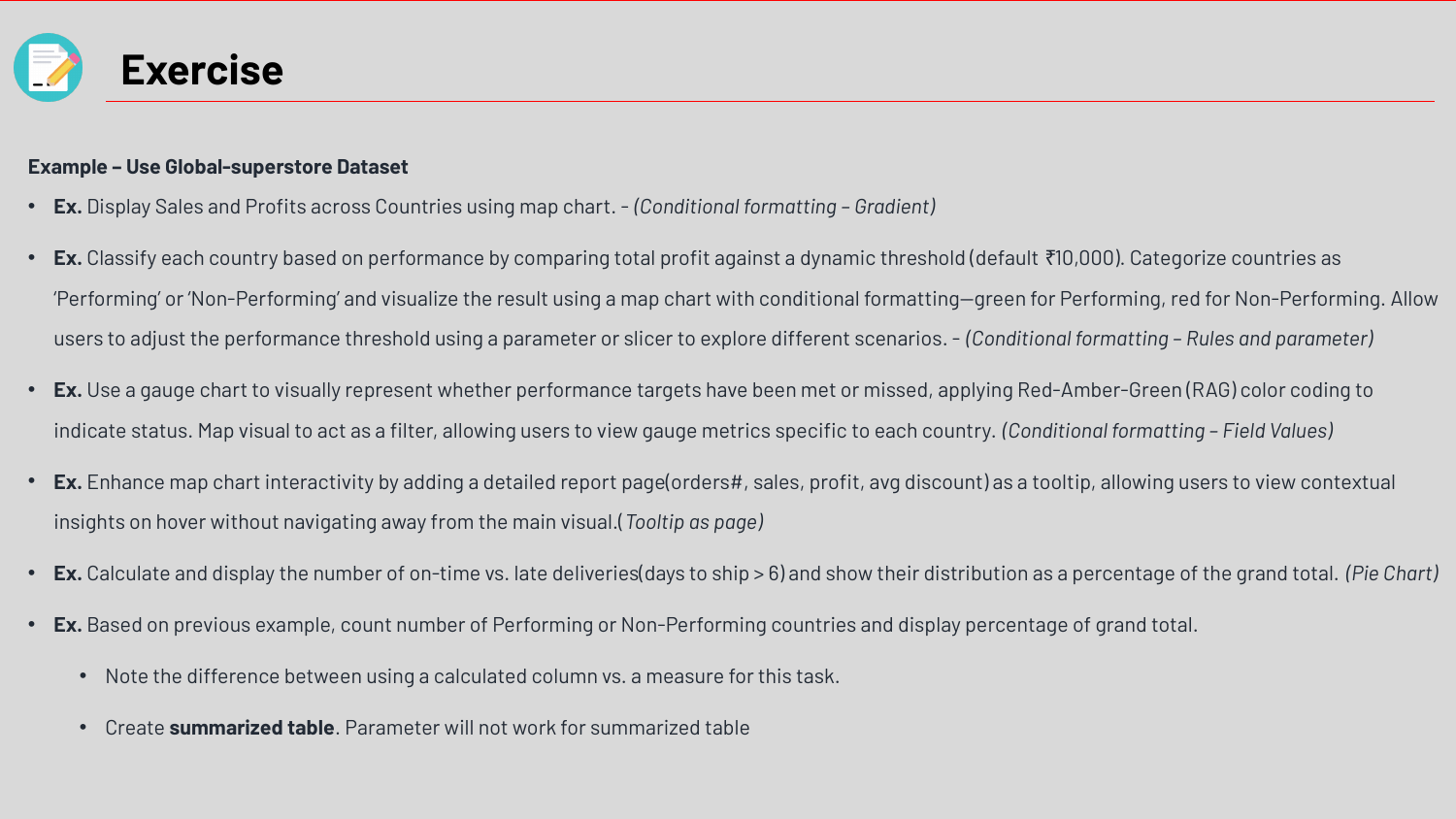

Example – Use Global-superstore Dataset
Ex. Display Sales and Profits across Countries using map chart. - (Conditional formatting – Gradient)
Ex. Classify each country based on performance by comparing total profit against a dynamic threshold (default ₹10,000). Categorize countries as ‘Performing’ or ‘Non-Performing’ and visualize the result using a map chart with conditional formatting—green for Performing, red for Non-Performing. Allow users to adjust the performance threshold using a parameter or slicer to explore different scenarios. - (Conditional formatting – Rules and parameter)
Ex. Use a gauge chart to visually represent whether performance targets have been met or missed, applying Red-Amber-Green (RAG) color coding to indicate status. Map visual to act as a filter, allowing users to view gauge metrics specific to each country. (Conditional formatting – Field Values)
Ex. Enhance map chart interactivity by adding a detailed report page(orders#, sales, profit, avg discount) as a tooltip, allowing users to view contextual insights on hover without navigating away from the main visual.(Tooltip as page)
Ex. Calculate and display the number of on-time vs. late deliveries(days to ship > 6) and show their distribution as a percentage of the grand total. (Pie Chart)
Ex. Based on previous example, count number of Performing or Non-Performing countries and display percentage of grand total.
Note the difference between using a calculated column vs. a measure for this task.
Create summarized table. Parameter will not work for summarized table